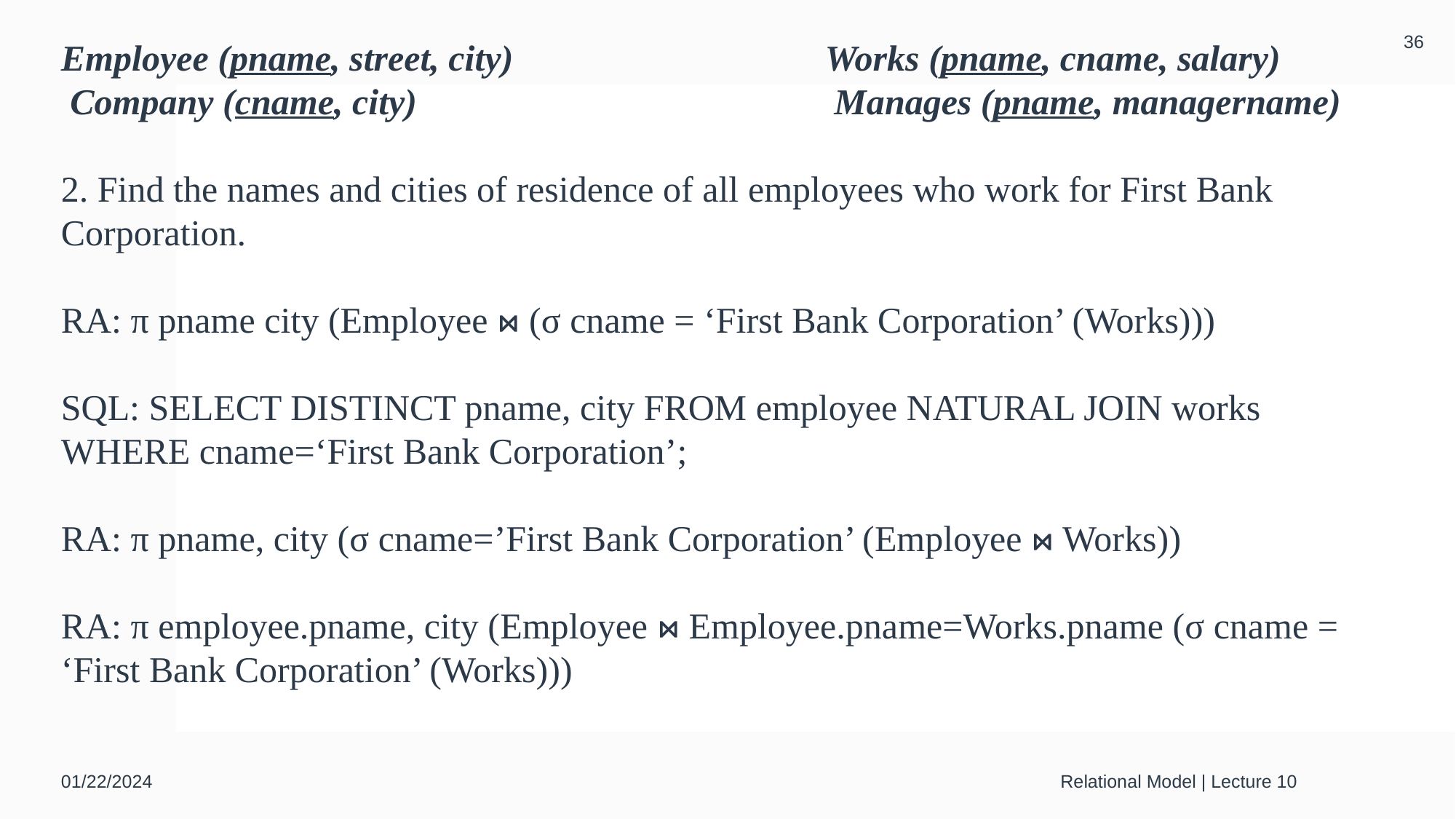

36
Employee (pname, street, city)			Works (pname, cname, salary)
 Company (cname, city)				 Manages (pname, managername)

2. Find the names and cities of residence of all employees who work for First Bank Corporation.

RA: π pname city (Employee ⋈ (σ cname = ‘First Bank Corporation’ (Works)))

SQL: SELECT DISTINCT pname, city FROM employee NATURAL JOIN works WHERE cname=‘First Bank Corporation’;

RA: π pname, city​ (σ cname=’First Bank Corporation’ (Employee ⋈ Works))

RA: π employee.pname, city (Employee ⋈ Employee.pname=Works.pname (σ cname = ‘First Bank Corporation’ (Works)))

01/22/2024
Relational Model | Lecture 10